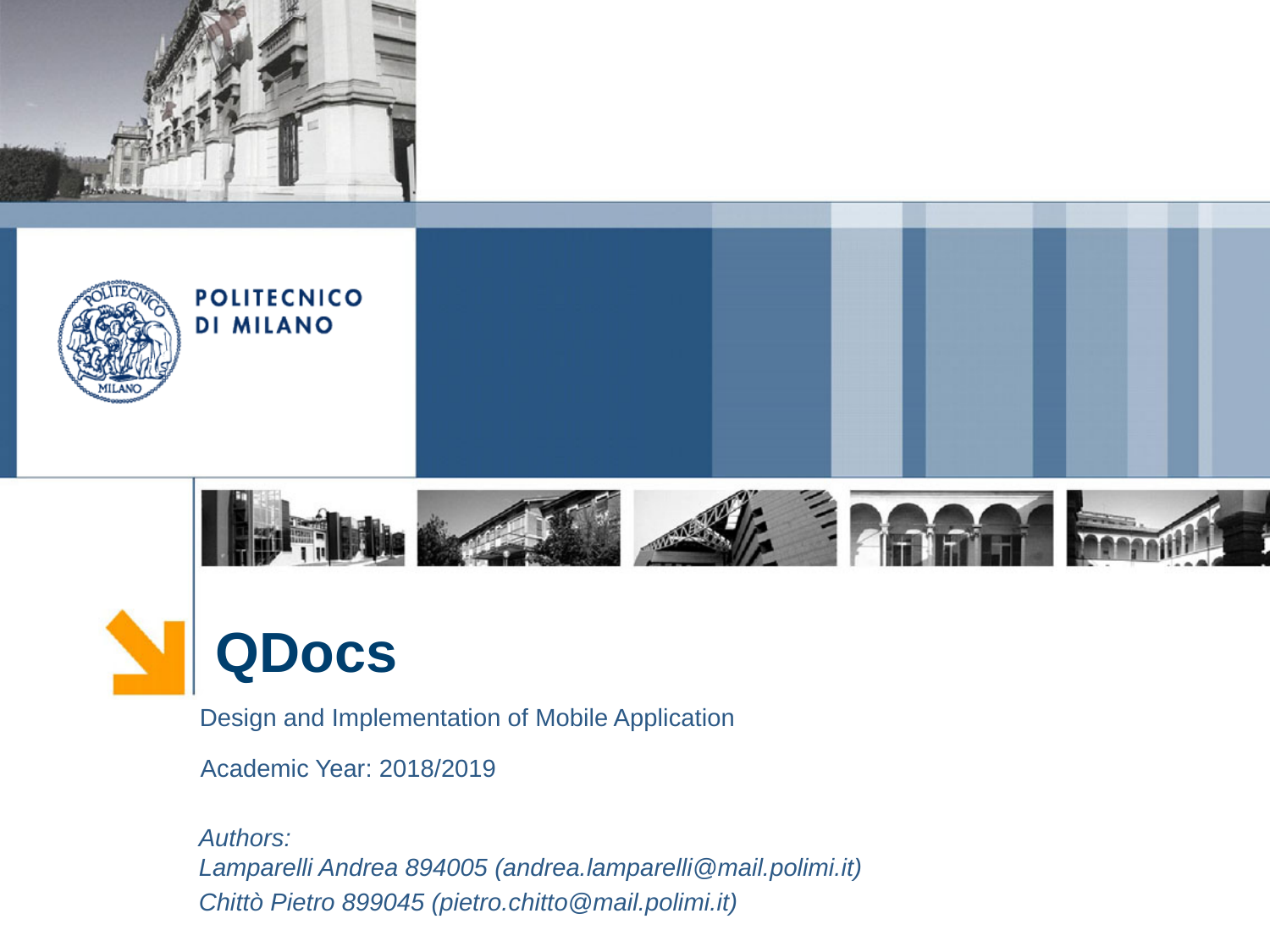

QDocs
Design and Implementation of Mobile Application
Academic Year: 2018/2019
Authors:
Lamparelli Andrea 894005 (andrea.lamparelli@mail.polimi.it)
Chittò Pietro 899045 (pietro.chitto@mail.polimi.it)